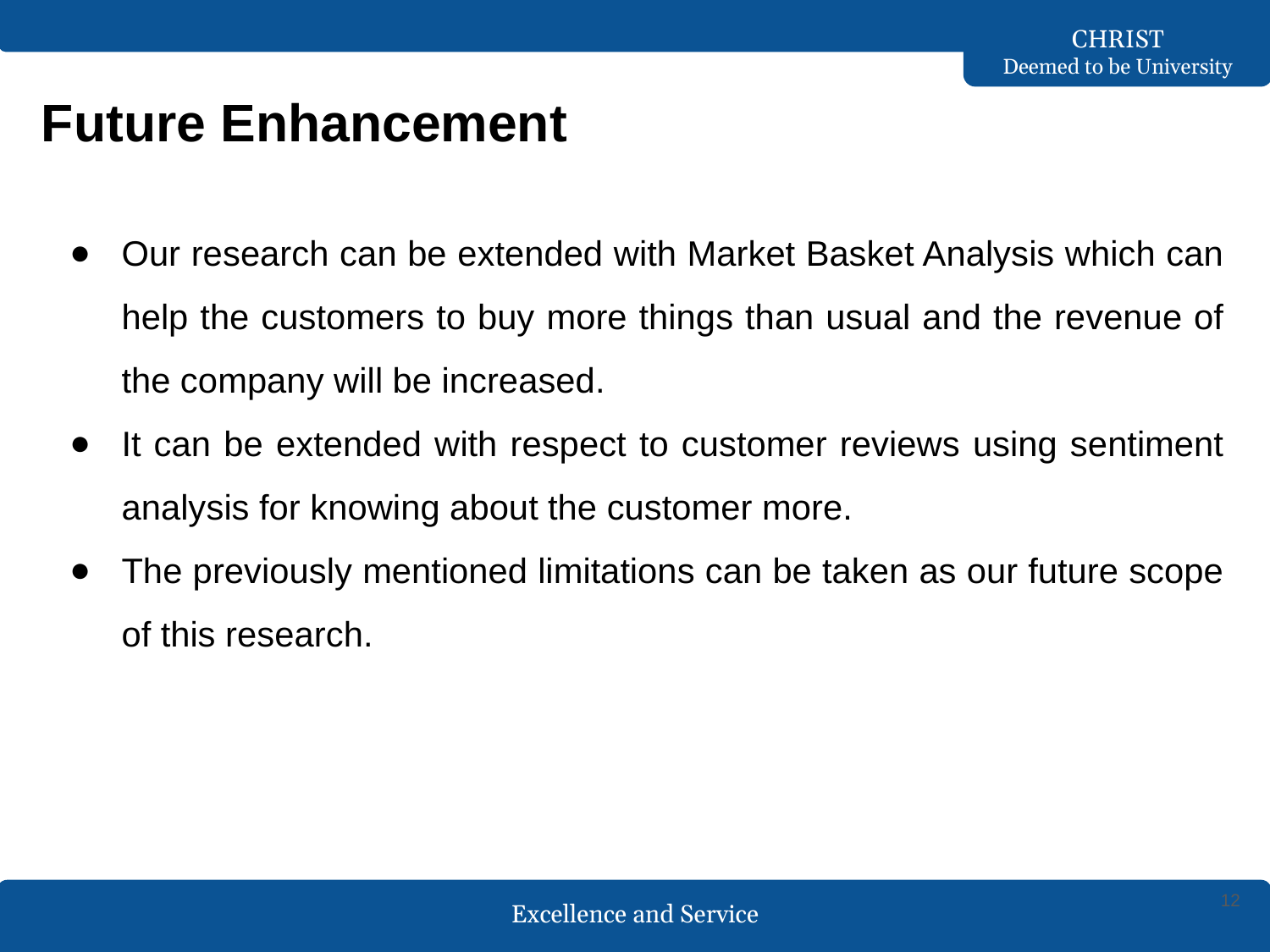

# Future Enhancement
Our research can be extended with Market Basket Analysis which can help the customers to buy more things than usual and the revenue of the company will be increased.
It can be extended with respect to customer reviews using sentiment analysis for knowing about the customer more.
The previously mentioned limitations can be taken as our future scope of this research.

12